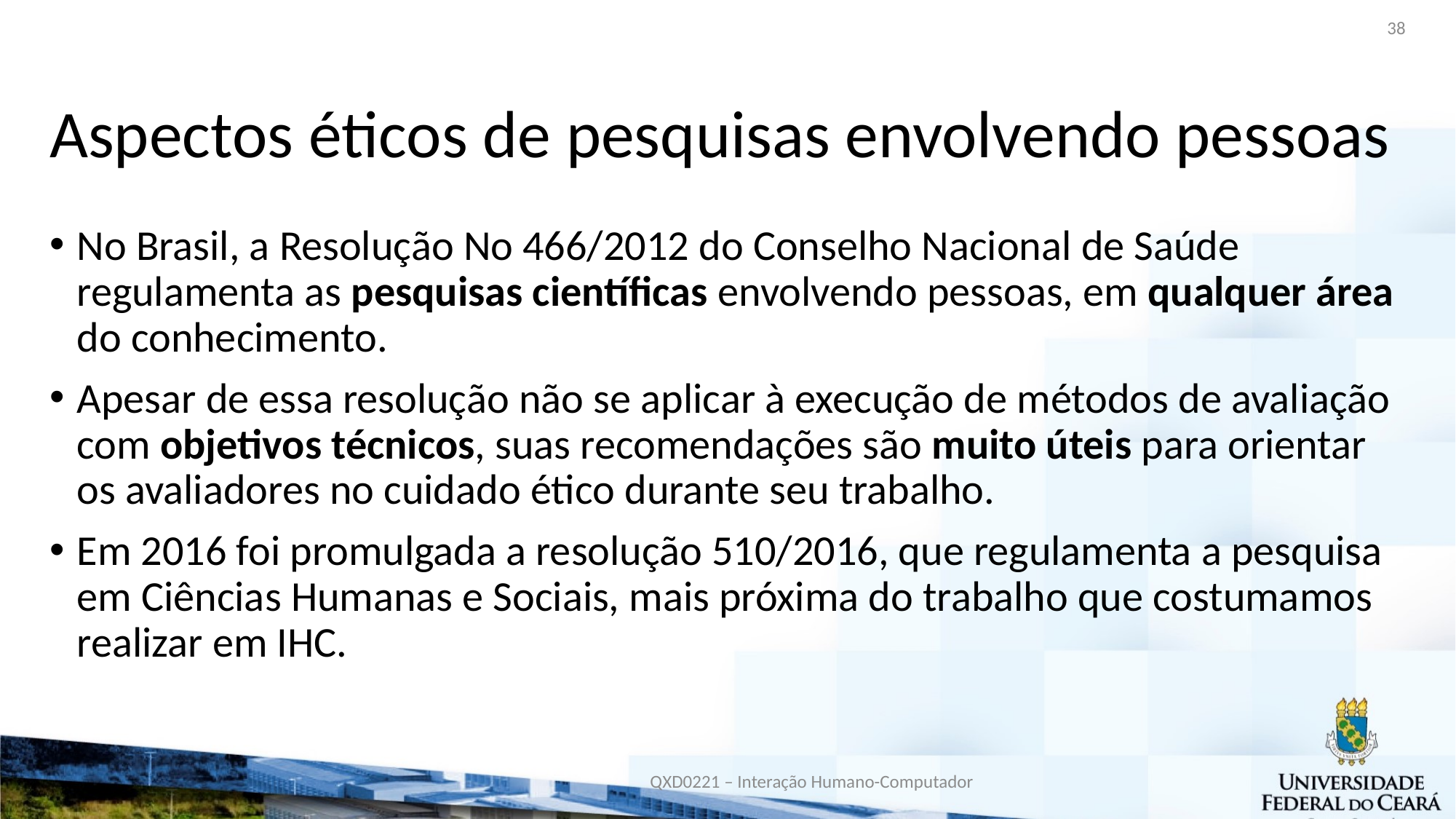

38
# Aspectos éticos de pesquisas envolvendo pessoas
No Brasil, a Resolução No 466/2012 do Conselho Nacional de Saúde regulamenta as pesquisas científicas envolvendo pessoas, em qualquer área do conhecimento.
Apesar de essa resolução não se aplicar à execução de métodos de avaliação com objetivos técnicos, suas recomendações são muito úteis para orientar os avaliadores no cuidado ético durante seu trabalho.
Em 2016 foi promulgada a resolução 510/2016, que regulamenta a pesquisa em Ciências Humanas e Sociais, mais próxima do trabalho que costumamos realizar em IHC.
QXD0221 – Interação Humano-Computador